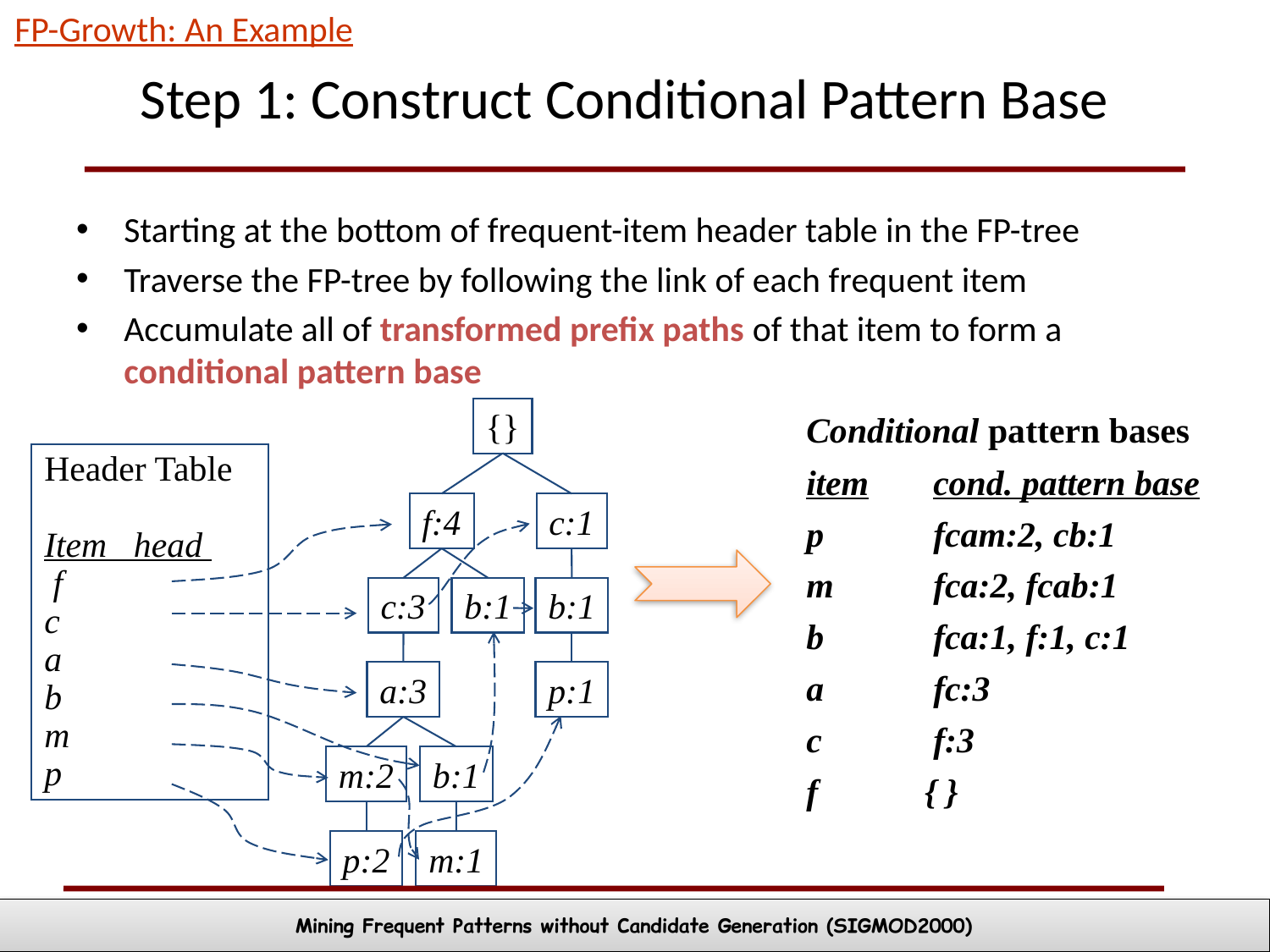

FP-Growth: An Example
# Step 1: Construct Conditional Pattern Base

Starting at the bottom of frequent-item header table in the FP-tree
Traverse the FP-tree by following the link of each frequent item
Accumulate all of transformed prefix paths of that item to form a conditional pattern base
{}
Conditional pattern bases
item	cond. pattern base
p	fcam:2, cb:1
m	fca:2, fcab:1
b	fca:1, f:1, c:1
a	fc:3
c	f:3
f            { }
Header Table

Item   head
 f
c
a
b
m
p
f:4
c:1

c:3
b:1
b:1

a:3
p:1

m:2
b:1

p:2
m:1
21

Mining Frequent Patterns without Candidate Generation (SIGMOD2000)